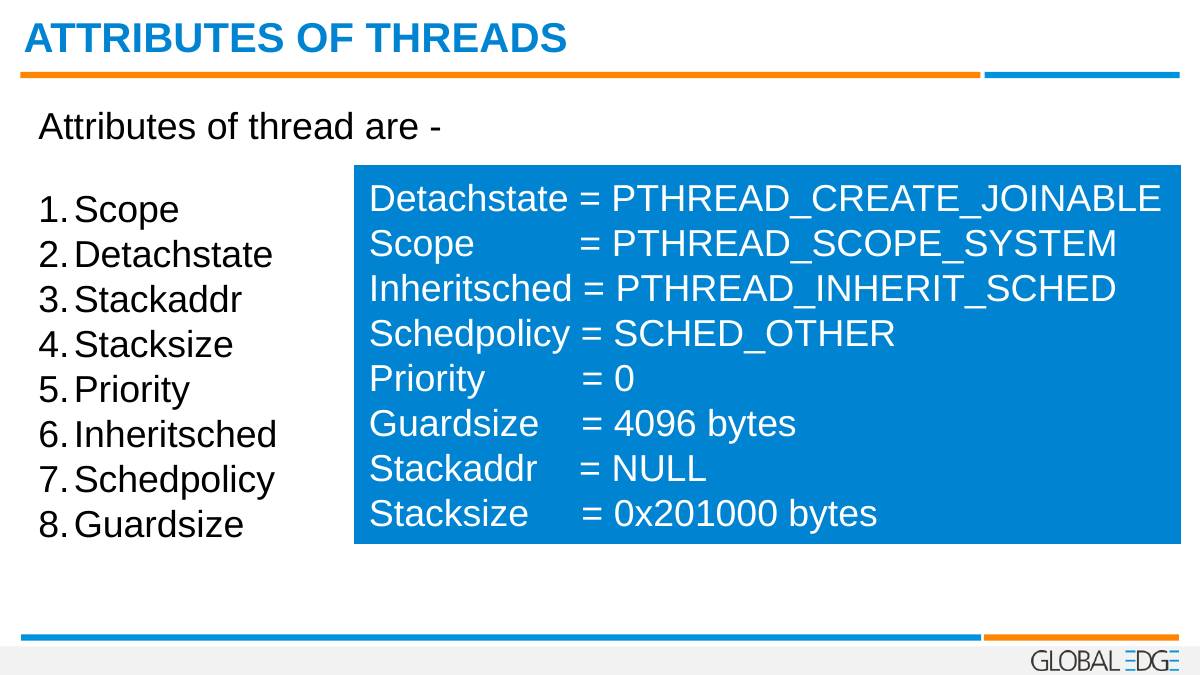

ATTRIBUTES OF THREADS
Attributes of thread are -

Detachstate = PTHREAD_CREATE_JOINABLE
Scope          = PTHREAD_SCOPE_SYSTEM
Inheritsched = PTHREAD_INHERIT_SCHED
Schedpolicy = SCHED_OTHER
Priority  	      = 0
Guardsize    = 4096 bytes
Stackaddr    = NULL
Stacksize     = 0x201000 bytes
Scope
Detachstate
Stackaddr
Stacksize
Priority
Inheritsched
Schedpolicy
Guardsize